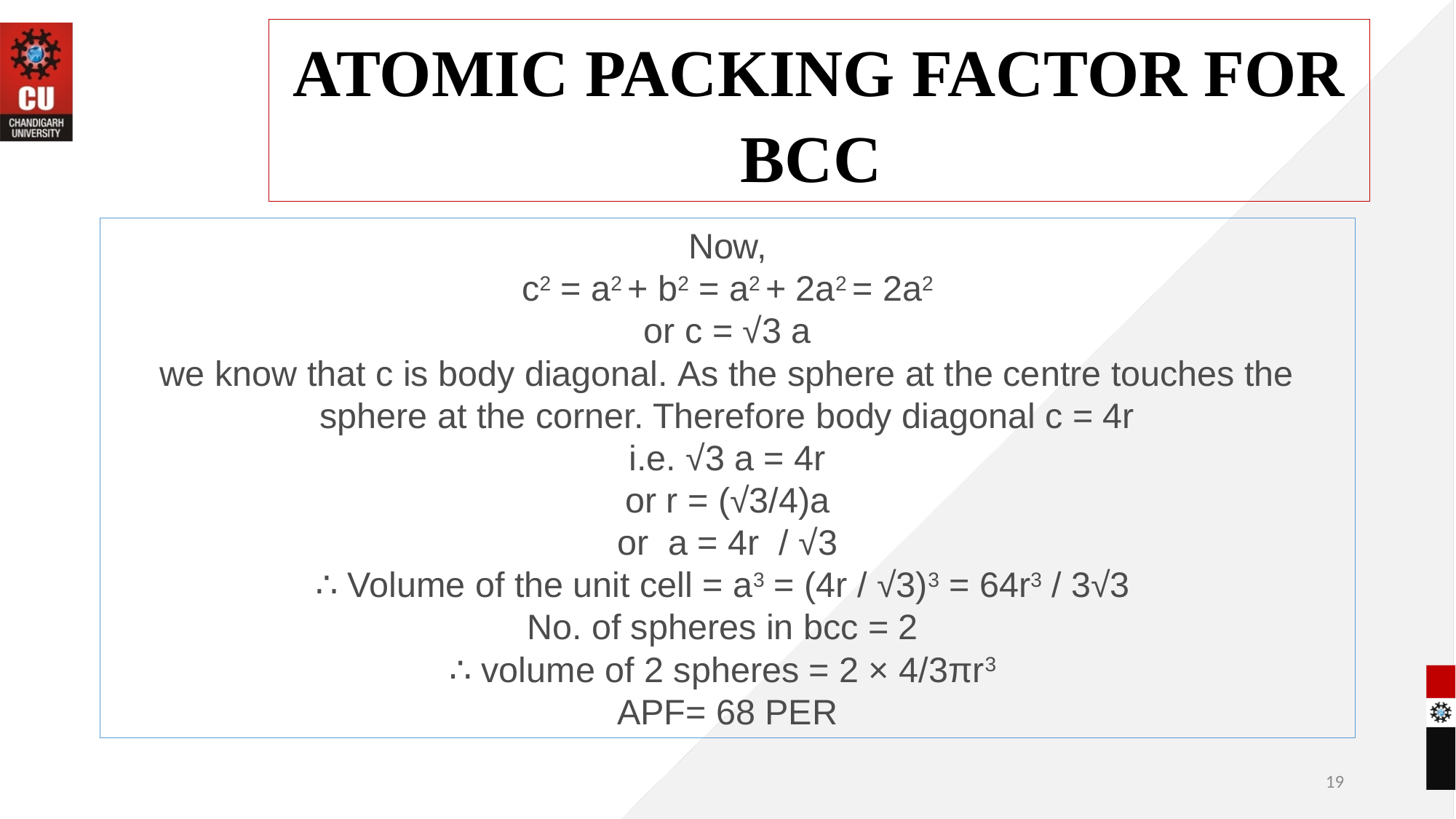

ATOMIC PACKING FACTOR FOR BCC
Now,
c2 = a2 + b2 = a2 + 2a2 = 2a2
or c = √3 a
we know that c is body diagonal. As the sphere at the centre touches the sphere at the corner. Therefore body diagonal c = 4r
i.e. √3 a = 4r
or r = (√3/4)a
or  a = 4r  / √3
∴ Volume of the unit cell = a3 = (4r / √3)3 = 64r3 / 3√3
No. of spheres in bcc = 2
∴ volume of 2 spheres = 2 × 4/3πr3
APF= 68 PER
19